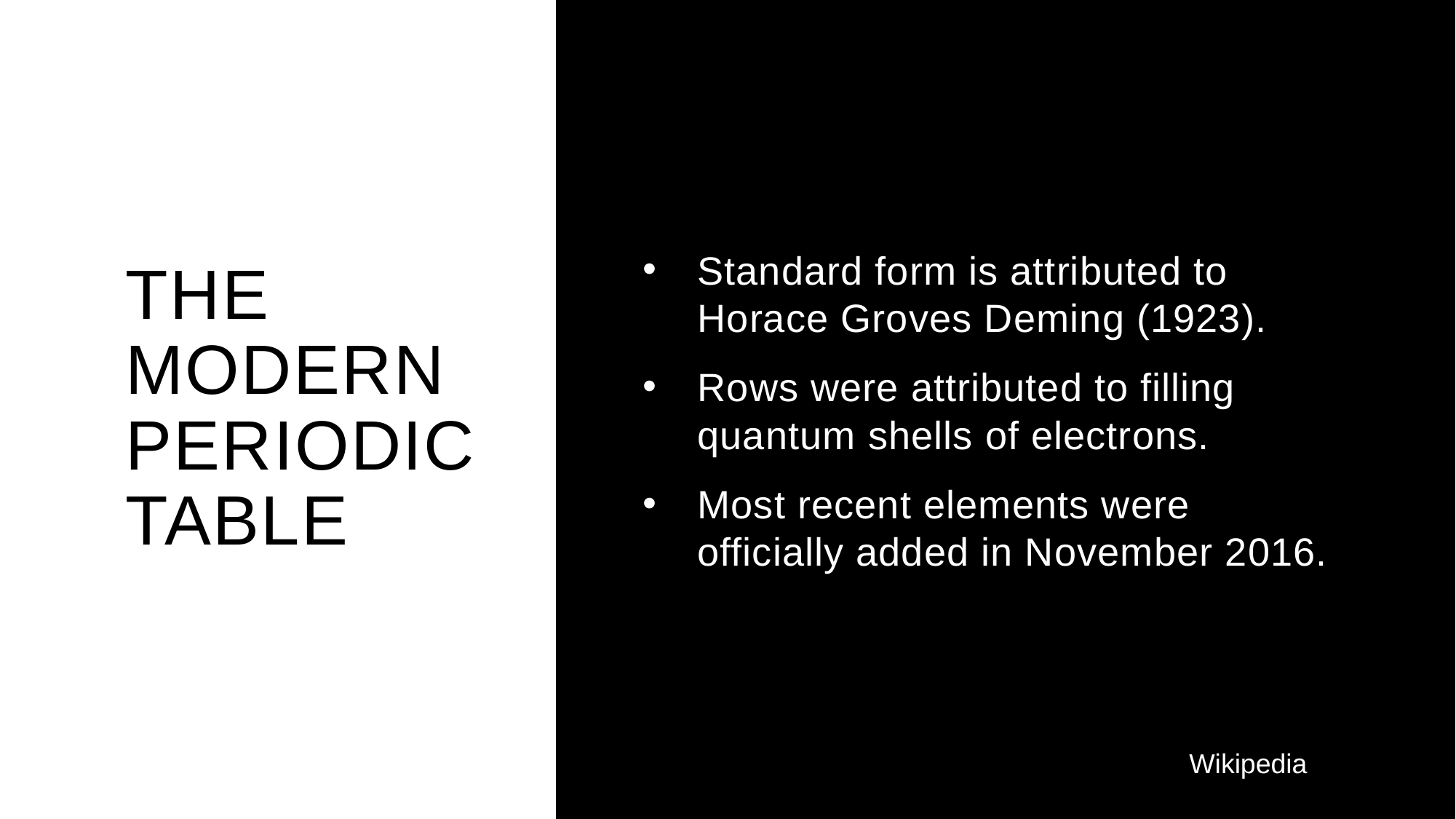

# The modern Periodic Table
Standard form is attributed to Horace Groves Deming (1923).
Rows were attributed to filling quantum shells of electrons.
Most recent elements were officially added in November 2016.
Wikipedia